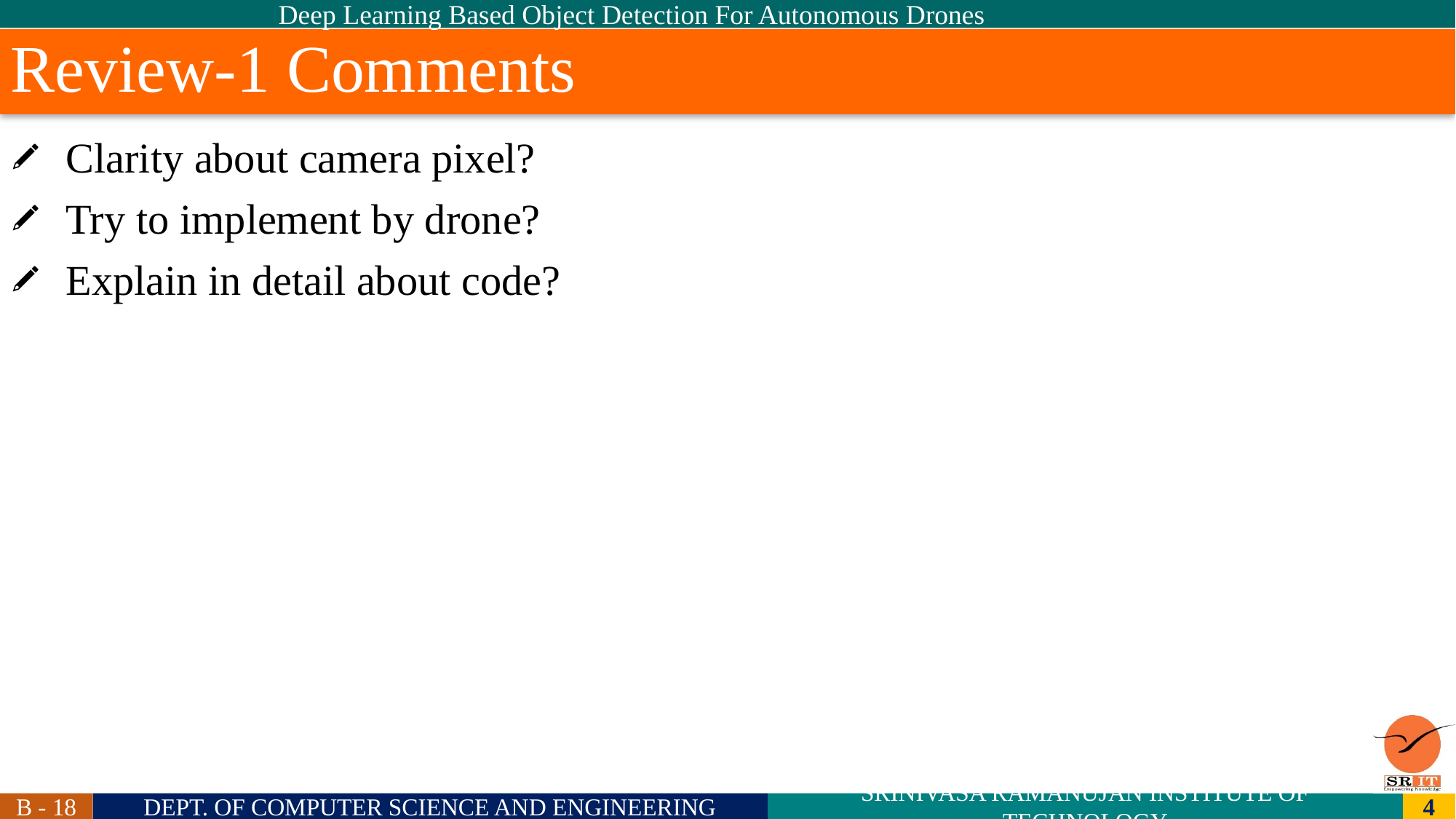

Deep Learning Based Object Detection For Autonomous Drones

Review-1 Comments
Clarity about camera pixel?
Try to implement by drone?
Explain in detail about code?